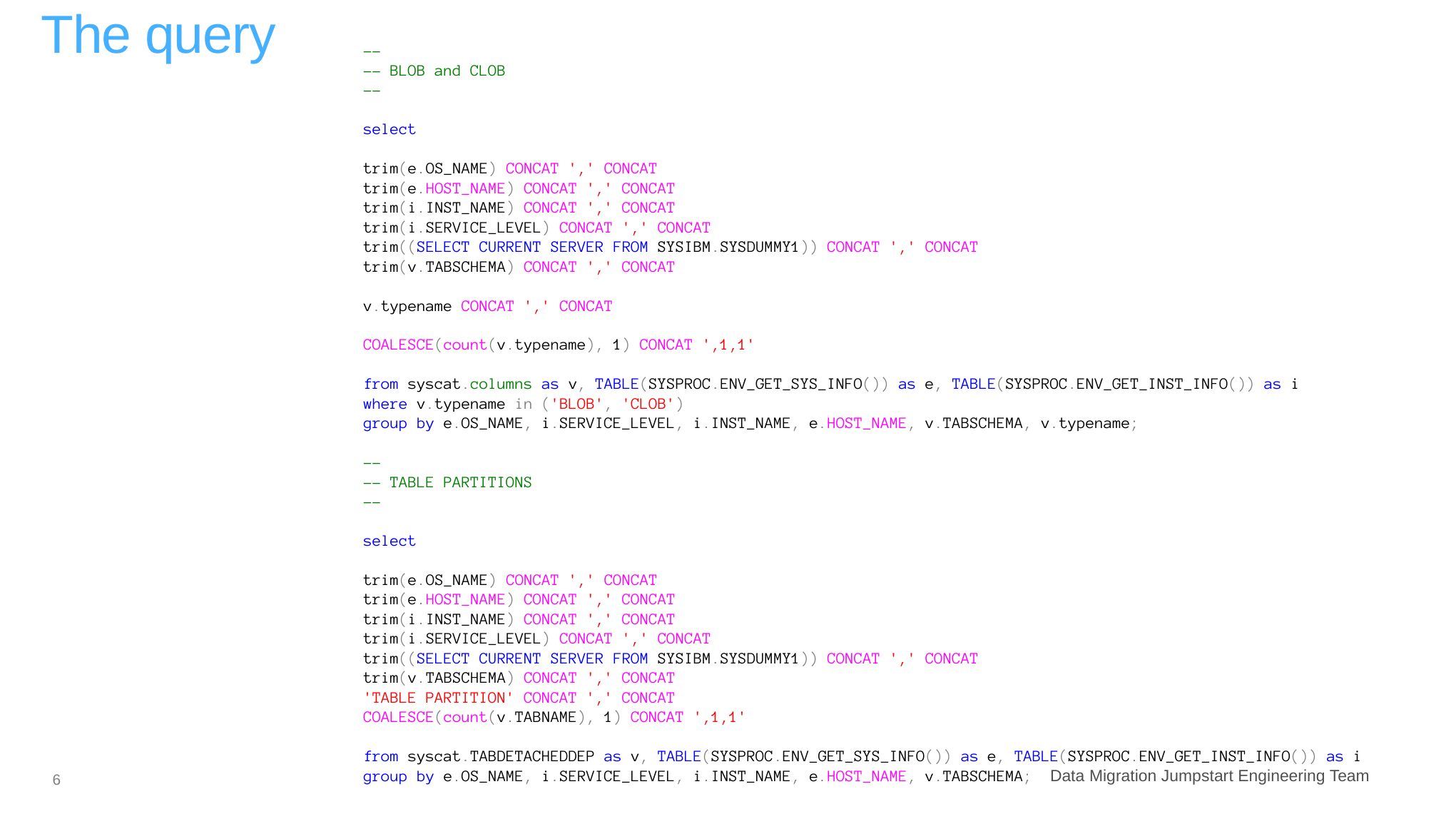

# The query
--
-- BLOB and CLOB
--

select

trim(e.OS_NAME) CONCAT ',' CONCAT
trim(e.HOST_NAME) CONCAT ',' CONCAT
trim(i.INST_NAME) CONCAT ',' CONCAT
trim(i.SERVICE_LEVEL) CONCAT ',' CONCAT
trim((SELECT CURRENT SERVER FROM SYSIBM.SYSDUMMY1)) CONCAT ',' CONCAT
trim(v.TABSCHEMA) CONCAT ',' CONCAT

v.typename CONCAT ',' CONCAT

COALESCE(count(v.typename), 1) CONCAT ',1,1'

from syscat.columns as v, TABLE(SYSPROC.ENV_GET_SYS_INFO()) as e, TABLE(SYSPROC.ENV_GET_INST_INFO()) as i
where v.typename in ('BLOB', 'CLOB')
group by e.OS_NAME, i.SERVICE_LEVEL, i.INST_NAME, e.HOST_NAME, v.TABSCHEMA, v.typename;

--
-- TABLE PARTITIONS
--

select

trim(e.OS_NAME) CONCAT ',' CONCAT
trim(e.HOST_NAME) CONCAT ',' CONCAT
trim(i.INST_NAME) CONCAT ',' CONCAT
trim(i.SERVICE_LEVEL) CONCAT ',' CONCAT
trim((SELECT CURRENT SERVER FROM SYSIBM.SYSDUMMY1)) CONCAT ',' CONCAT
trim(v.TABSCHEMA) CONCAT ',' CONCAT
'TABLE PARTITION' CONCAT ',' CONCAT
COALESCE(count(v.TABNAME), 1) CONCAT ',1,1'

from syscat.TABDETACHEDDEP as v, TABLE(SYSPROC.ENV_GET_SYS_INFO()) as e, TABLE(SYSPROC.ENV_GET_INST_INFO()) as i
group by e.OS_NAME, i.SERVICE_LEVEL, i.INST_NAME, e.HOST_NAME, v.TABSCHEMA;
Data Migration Jumpstart Engineering Team